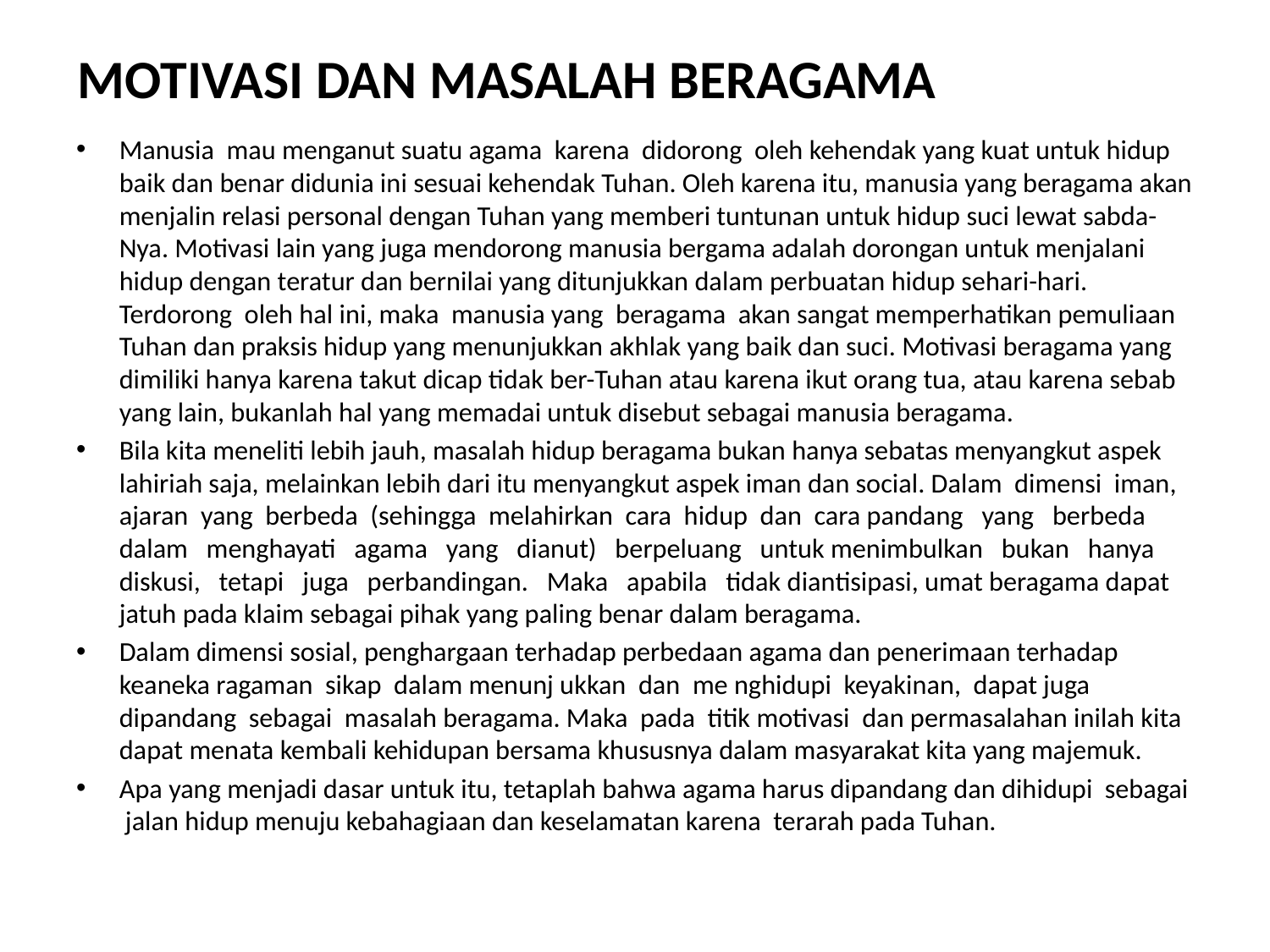

# MOTIVASI DAN MASALAH BERAGAMA
Manusia  mau menganut suatu agama  karena  didorong  oleh kehendak yang kuat untuk hidup baik dan benar didunia ini sesuai kehendak Tuhan. Oleh karena itu, manusia yang beragama akan menjalin relasi personal dengan Tuhan yang memberi tuntunan untuk hidup suci lewat sabda-Nya. Motivasi lain yang juga mendorong manusia bergama adalah dorongan untuk menjalani hidup dengan teratur dan bernilai yang ditunjukkan dalam perbuatan hidup sehari-hari. Terdorong  oleh hal ini, maka  manusia yang  beragama  akan sangat memperhatikan pemuliaan Tuhan dan praksis hidup yang menunjukkan akhlak yang baik dan suci. Motivasi beragama yang dimiliki hanya karena takut dicap tidak ber-Tuhan atau karena ikut orang tua, atau karena sebab yang lain, bukanlah hal yang memadai untuk disebut sebagai manusia beragama.
Bila kita meneliti lebih jauh, masalah hidup beragama bukan hanya sebatas menyangkut aspek lahiriah saja, melainkan lebih dari itu menyangkut aspek iman dan social. Dalam  dimensi  iman,  ajaran  yang  berbeda  (sehingga  melahirkan  cara  hidup  dan  cara pandang   yang   berbeda   dalam   menghayati   agama   yang   dianut)   berpeluang   untuk menimbulkan   bukan   hanya   diskusi,   tetapi   juga   perbandingan.   Maka   apabila   tidak diantisipasi, umat beragama dapat jatuh pada klaim sebagai pihak yang paling benar dalam beragama.
Dalam dimensi sosial, penghargaan terhadap perbedaan agama dan penerimaan terhadap  keaneka ragaman  sikap  dalam menunj ukkan  dan  me nghidupi  keyakinan,  dapat juga  dipandang  sebagai  masalah beragama. Maka  pada  titik motivasi  dan permasalahan inilah kita dapat menata kembali kehidupan bersama khususnya dalam masyarakat kita yang majemuk.
Apa yang menjadi dasar untuk itu, tetaplah bahwa agama harus dipandang dan dihidupi  sebagai  jalan hidup menuju kebahagiaan dan keselamatan karena  terarah pada Tuhan.